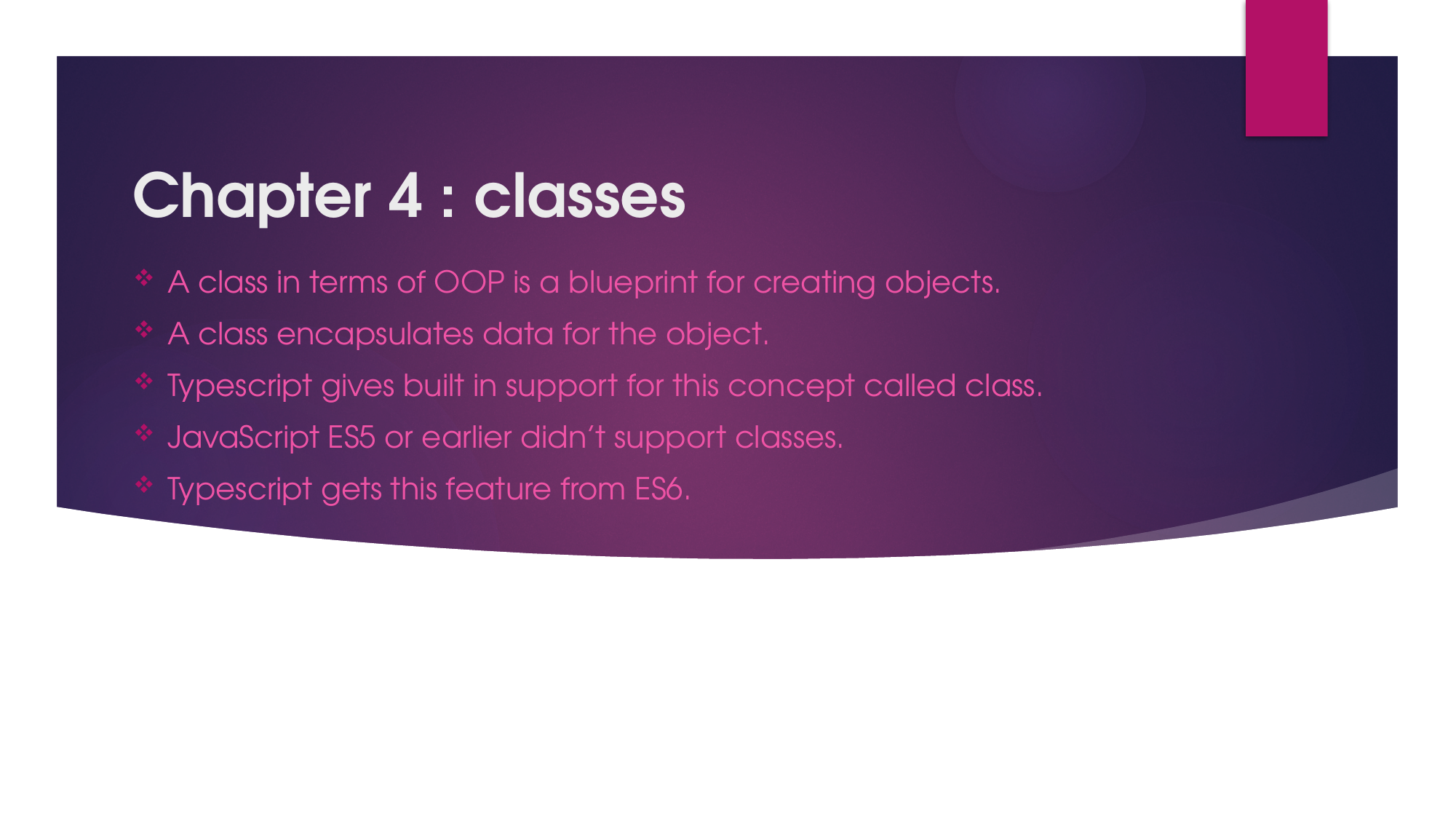

# Chapter 4 : classes
A class in terms of OOP is a blueprint for creating objects.
A class encapsulates data for the object.
Typescript gives built in support for this concept called class.
JavaScript ES5 or earlier didn’t support classes.
Typescript gets this feature from ES6.